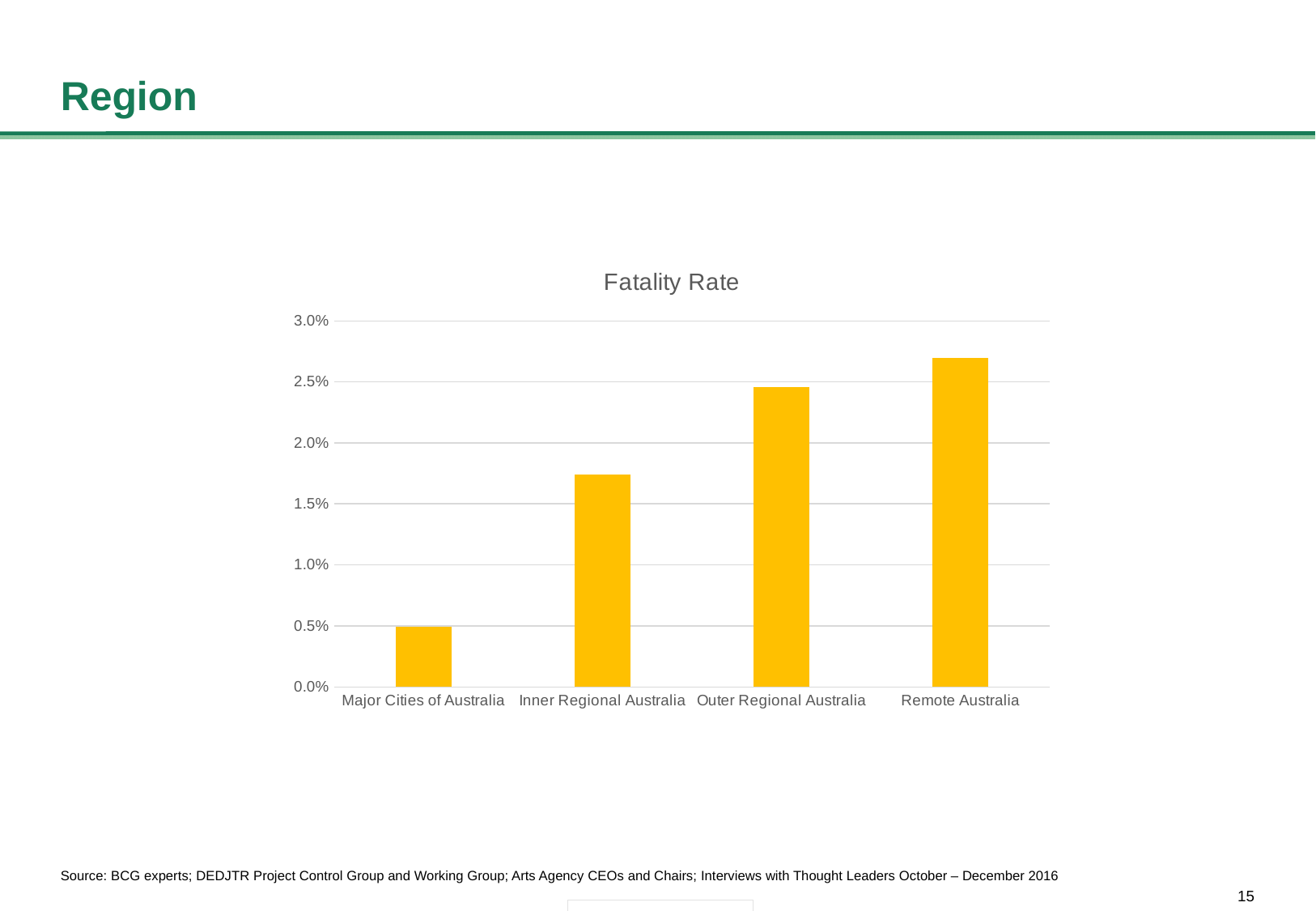

# Region

### Chart:

| Category | Fatality Rate |
|---|---|
| Major Cities of Australia | 0.004952 |
| Inner Regional Australia | 0.01738 |
| Outer Regional Australia | 0.0246 |
| Remote Australia | 0.027 |
Source: BCG experts; DEDJTR Project Control Group and Working Group; Arts Agency CEOs and Chairs; Interviews with Thought Leaders October – December 2016